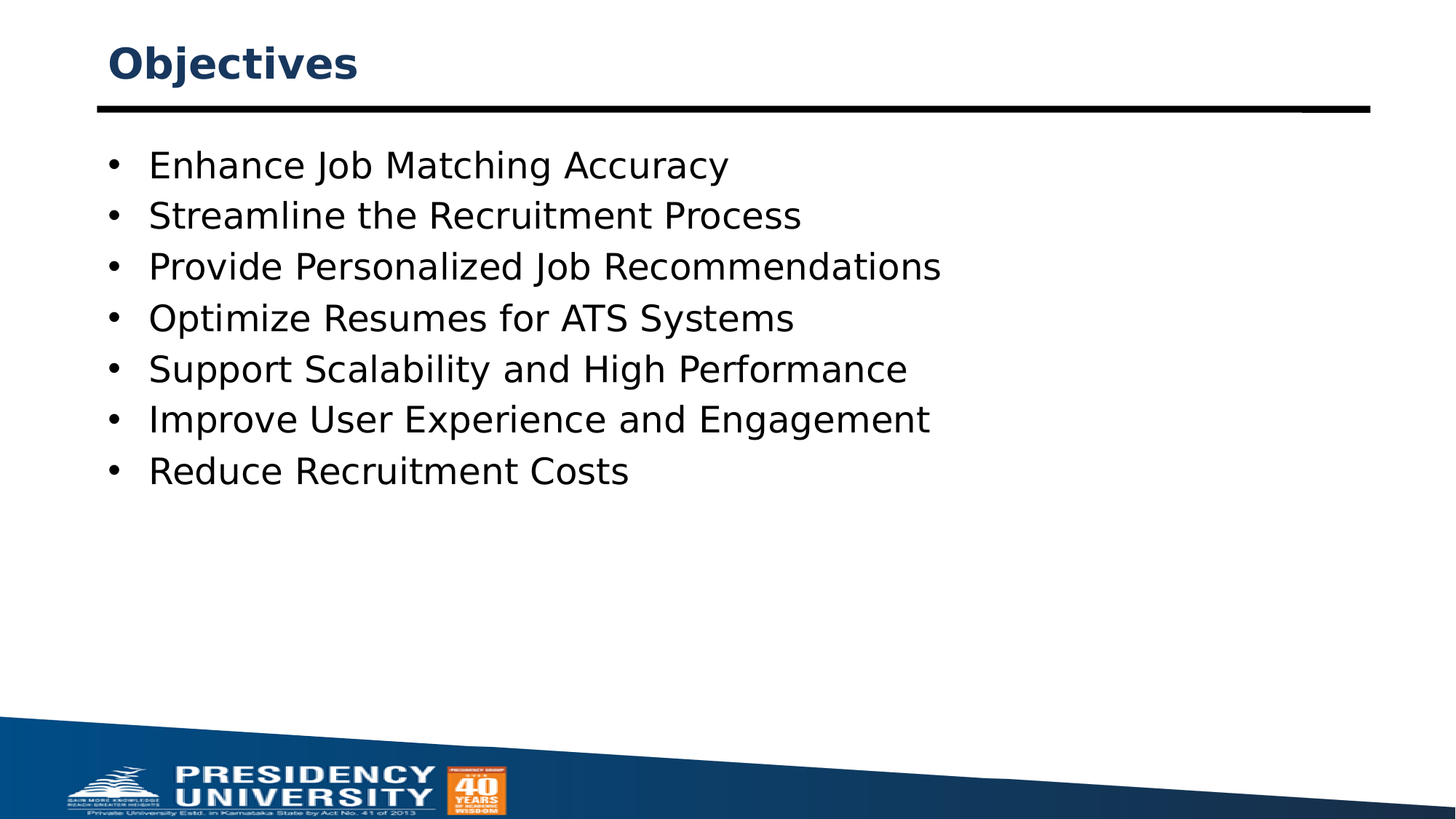

# Objectives
Enhance Job Matching Accuracy
Streamline the Recruitment Process
Provide Personalized Job Recommendations
Optimize Resumes for ATS Systems
Support Scalability and High Performance
Improve User Experience and Engagement
Reduce Recruitment Costs